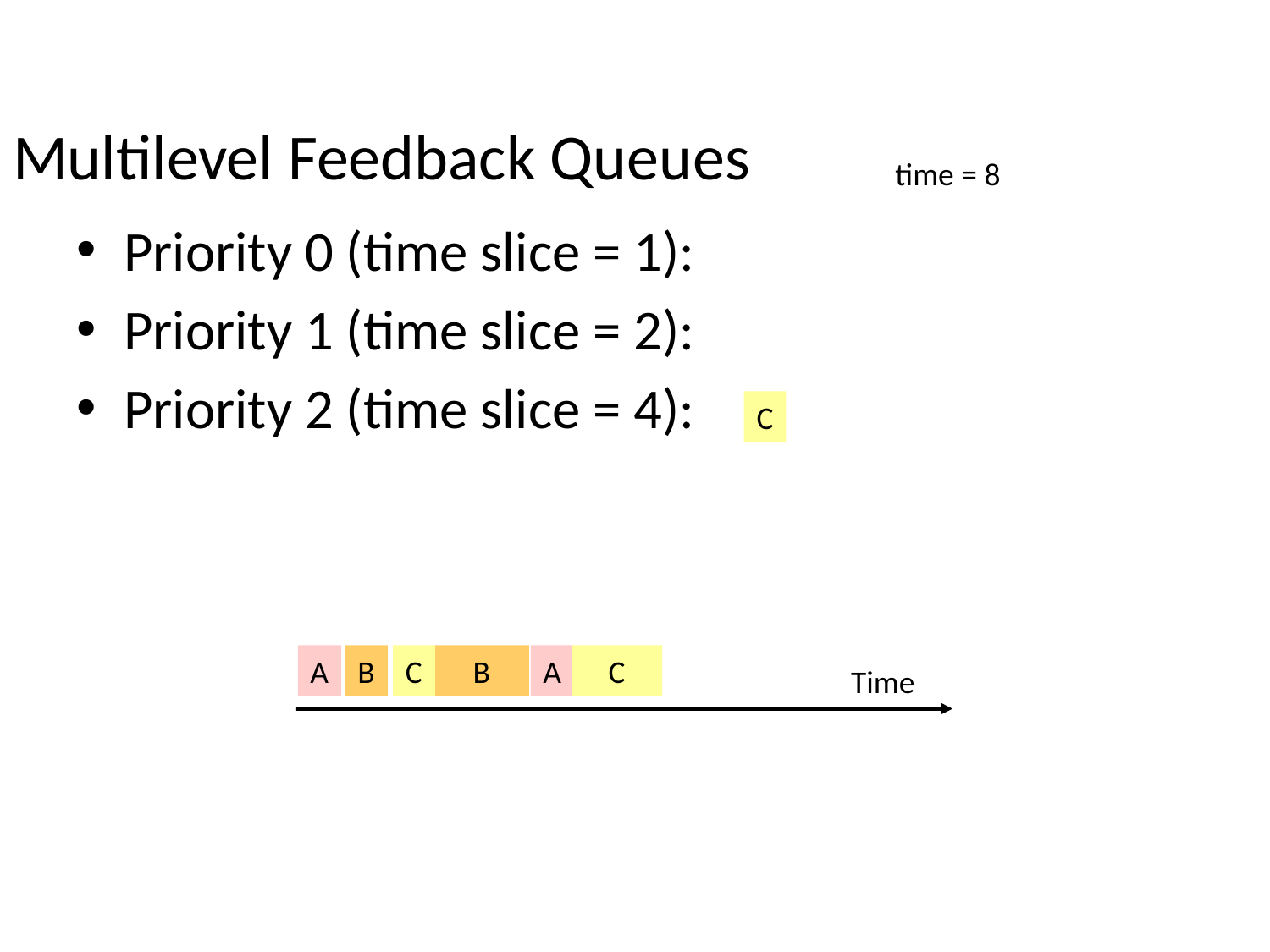

# Multilevel Feedback Queues
time = 8
Priority 0 (time slice = 1):
Priority 1 (time slice = 2):
Priority 2 (time slice = 4):
C
A
B
C
B
A
C
Time